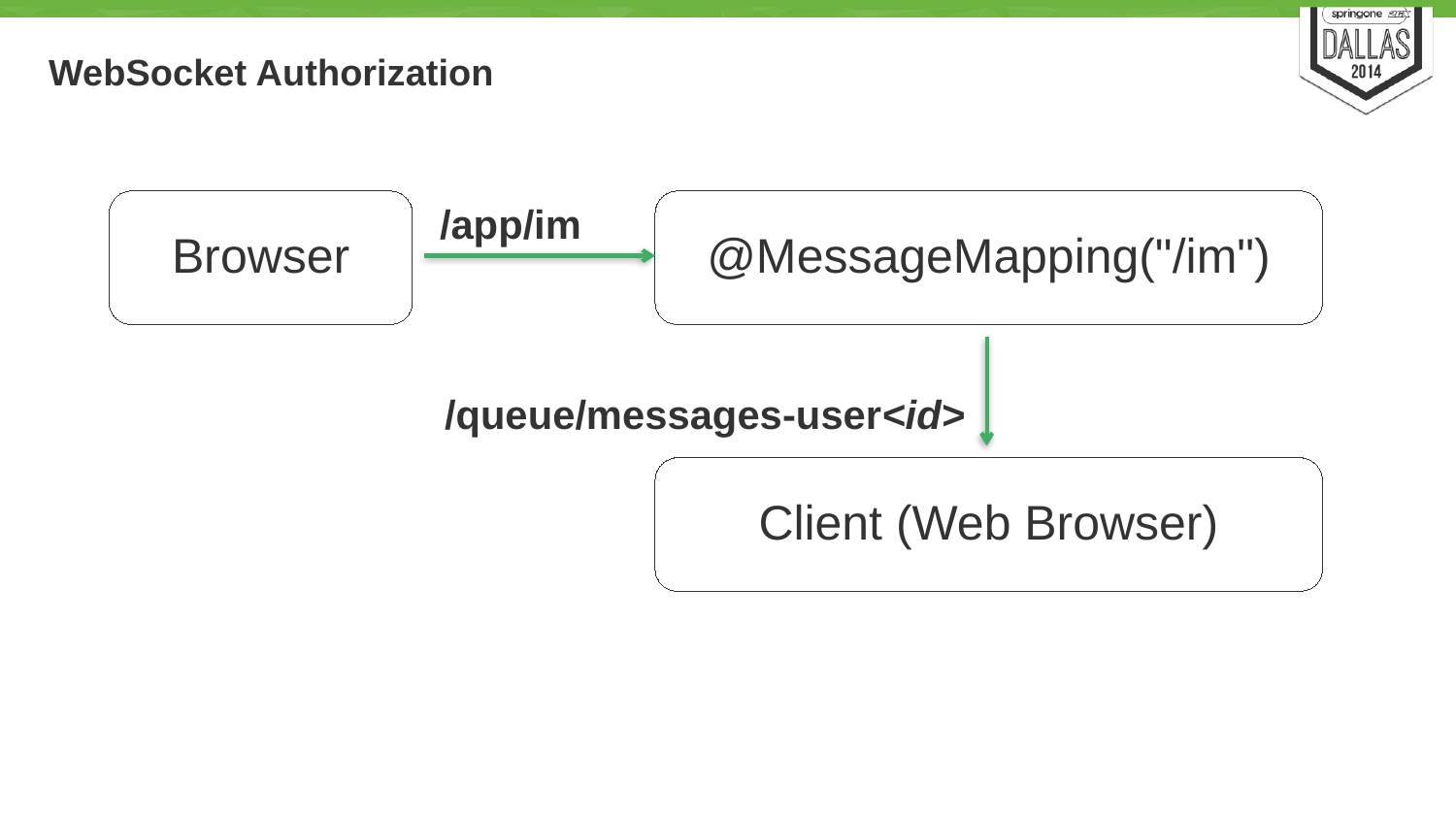

# WebSocket Authorization
Browser
/app/im
@MessageMapping("/im")
/queue/messages-user<id>
Client (Web Browser)